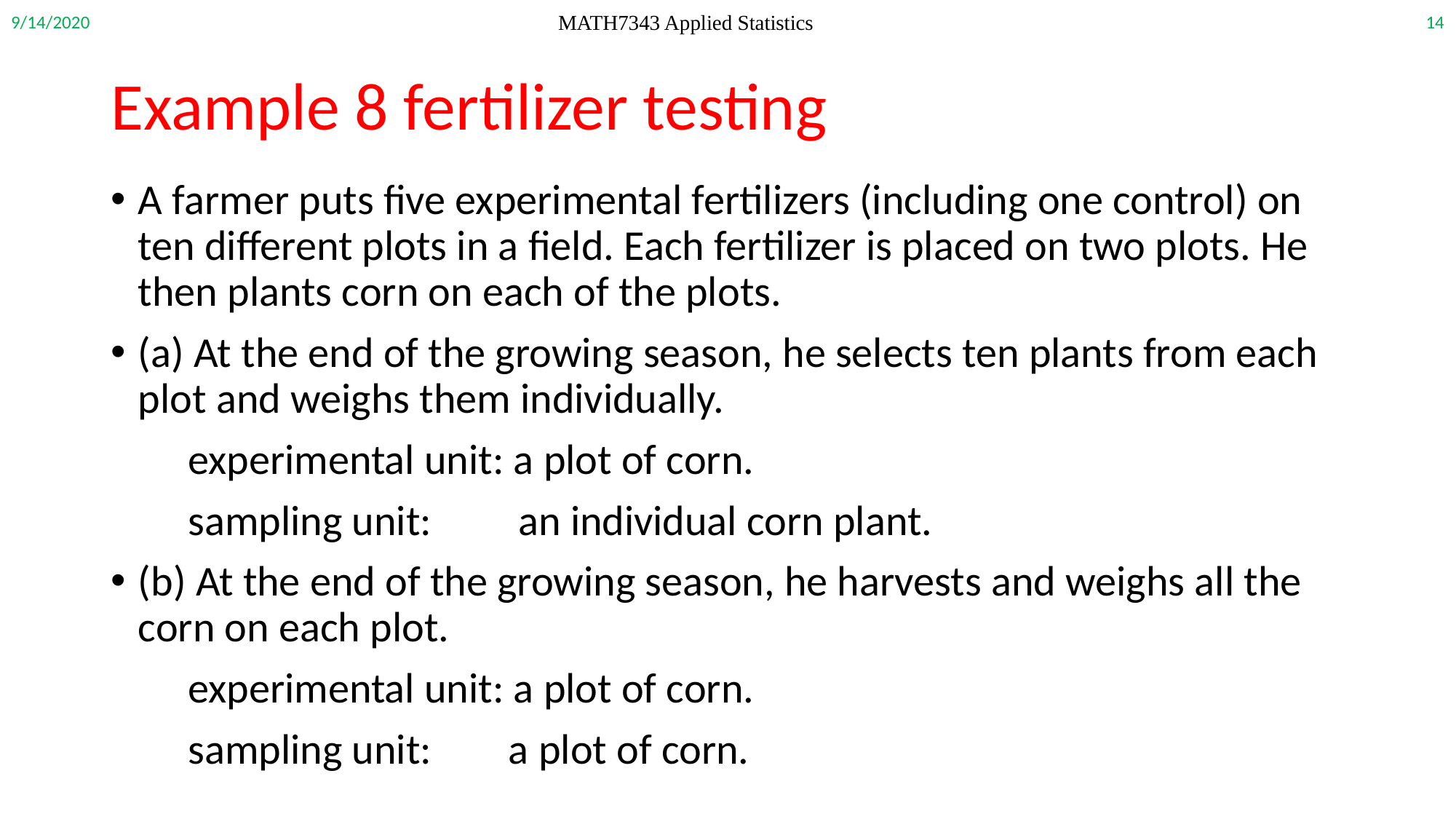

9/14/2020
14
MATH7343 Applied Statistics
# Example 8 fertilizer testing
A farmer puts five experimental fertilizers (including one control) on ten different plots in a field. Each fertilizer is placed on two plots. He then plants corn on each of the plots.
(a) At the end of the growing season, he selects ten plants from each plot and weighs them individually.
        experimental unit: a plot of corn.
        sampling unit:         an individual corn plant.
(b) At the end of the growing season, he harvests and weighs all the corn on each plot.
        experimental unit: a plot of corn.
        sampling unit:        a plot of corn.